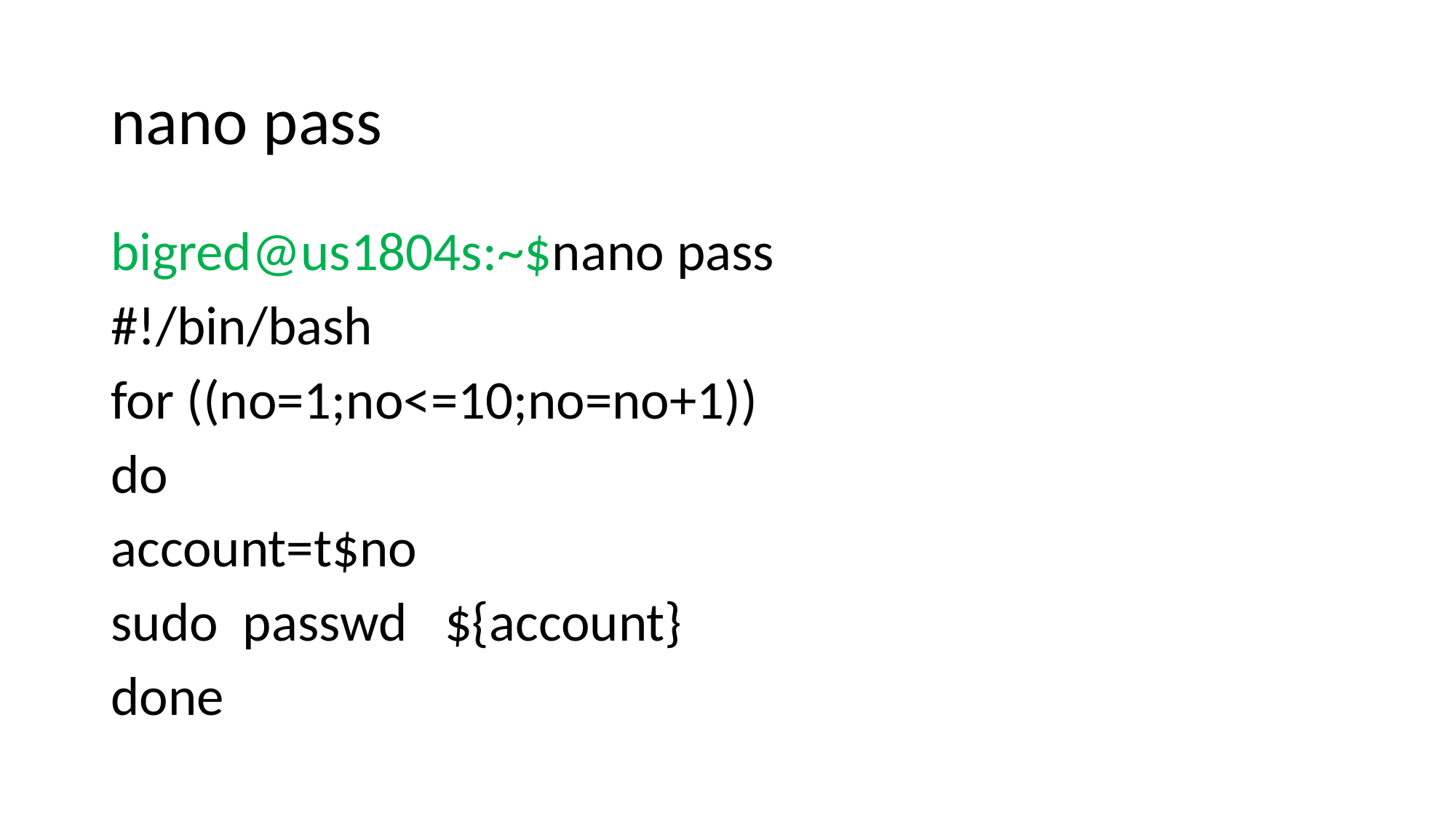

# nano pass
bigred@us1804s:~$nano pass
#!/bin/bash
for ((no=1;no<=10;no=no+1))
do
account=t$no
sudo  passwd   ${account}
done